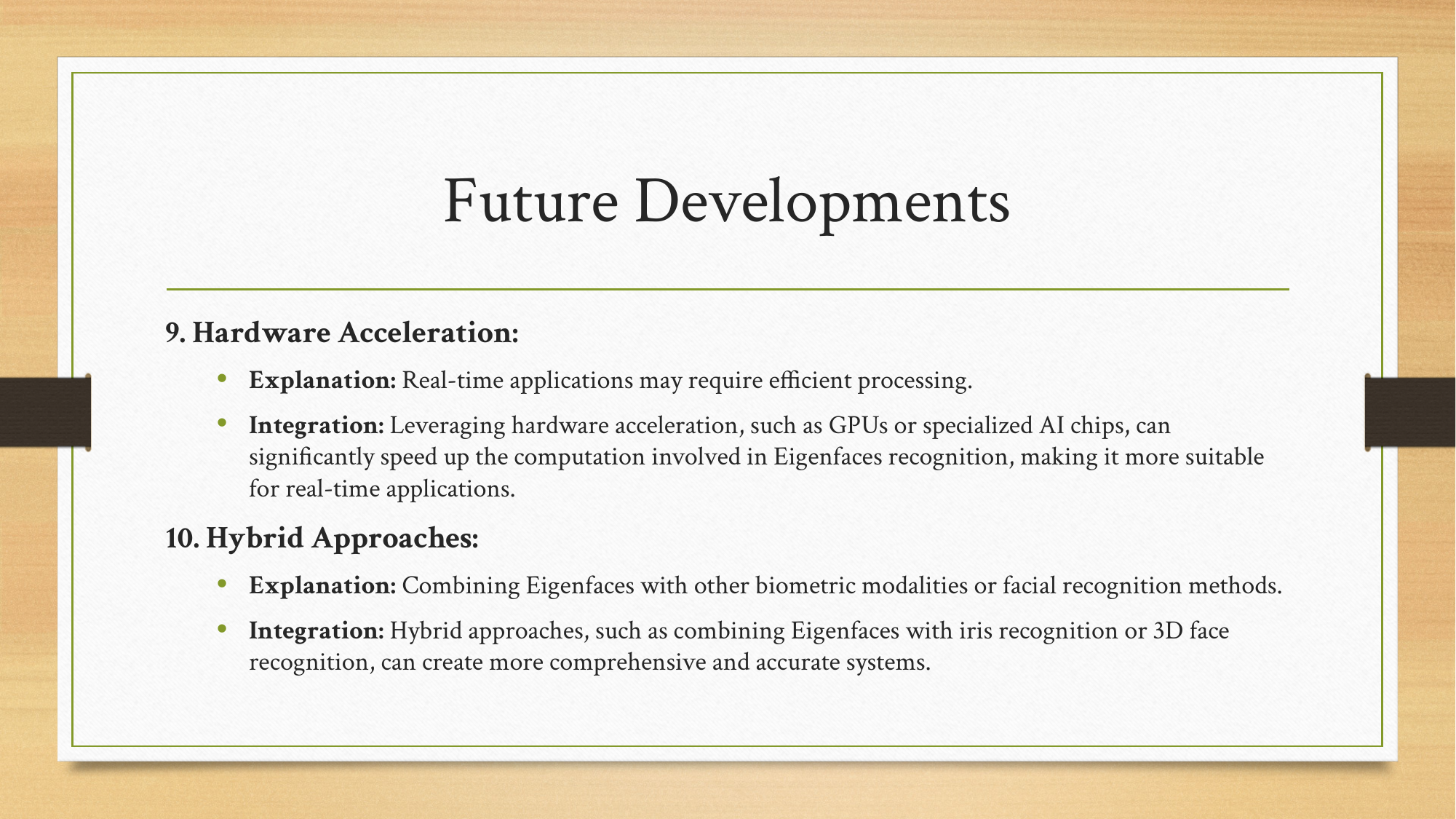

# Future Developments
9. Hardware Acceleration:
Explanation: Real-time applications may require efficient processing.
Integration: Leveraging hardware acceleration, such as GPUs or specialized AI chips, can significantly speed up the computation involved in Eigenfaces recognition, making it more suitable for real-time applications.
10. Hybrid Approaches:
Explanation: Combining Eigenfaces with other biometric modalities or facial recognition methods.
Integration: Hybrid approaches, such as combining Eigenfaces with iris recognition or 3D face recognition, can create more comprehensive and accurate systems.